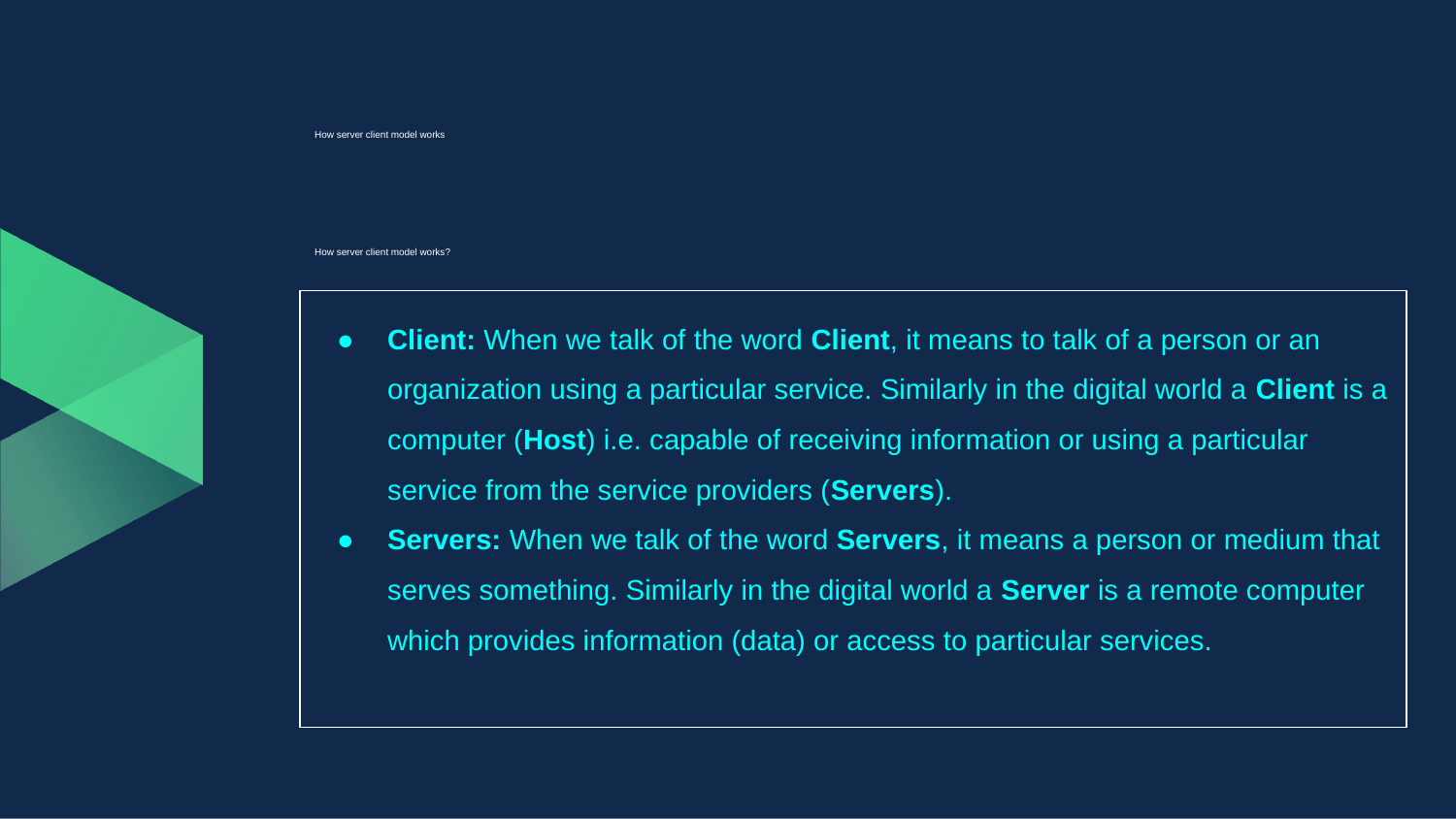

# How server client model works

How server client model works?
Client: When we talk of the word Client, it means to talk of a person or an organization using a particular service. Similarly in the digital world a Client is a computer (Host) i.e. capable of receiving information or using a particular service from the service providers (Servers).
Servers: When we talk of the word Servers, it means a person or medium that serves something. Similarly in the digital world a Server is a remote computer which provides information (data) or access to particular services.